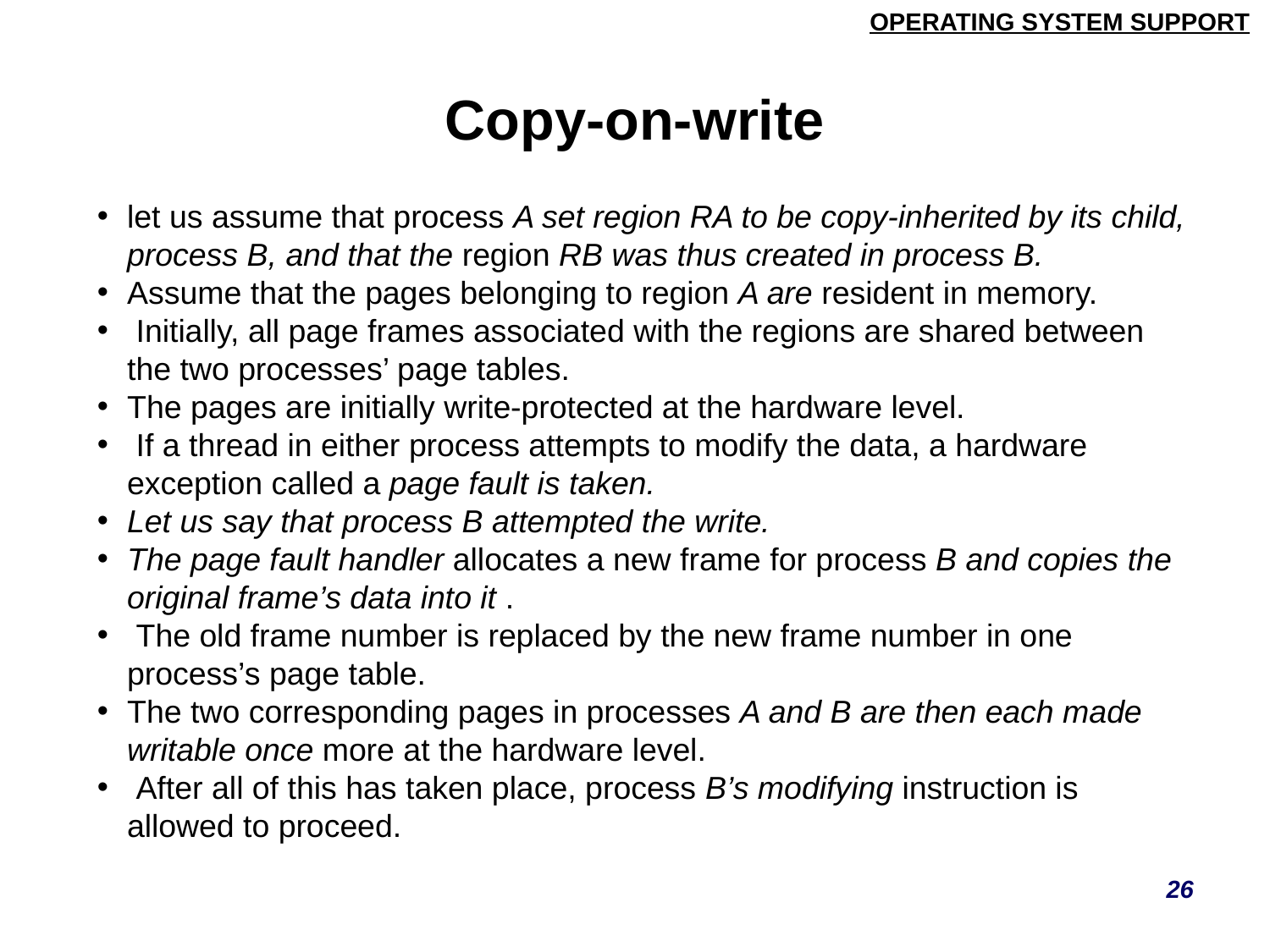

# Copy-on-write
let us assume that process A set region RA to be copy-inherited by its child, process B, and that the region RB was thus created in process B.
Assume that the pages belonging to region A are resident in memory.
 Initially, all page frames associated with the regions are shared between the two processes’ page tables.
The pages are initially write-protected at the hardware level.
 If a thread in either process attempts to modify the data, a hardware exception called a page fault is taken.
Let us say that process B attempted the write.
The page fault handler allocates a new frame for process B and copies the original frame’s data into it .
 The old frame number is replaced by the new frame number in one process’s page table.
The two corresponding pages in processes A and B are then each made writable once more at the hardware level.
 After all of this has taken place, process B’s modifying instruction is allowed to proceed.
26